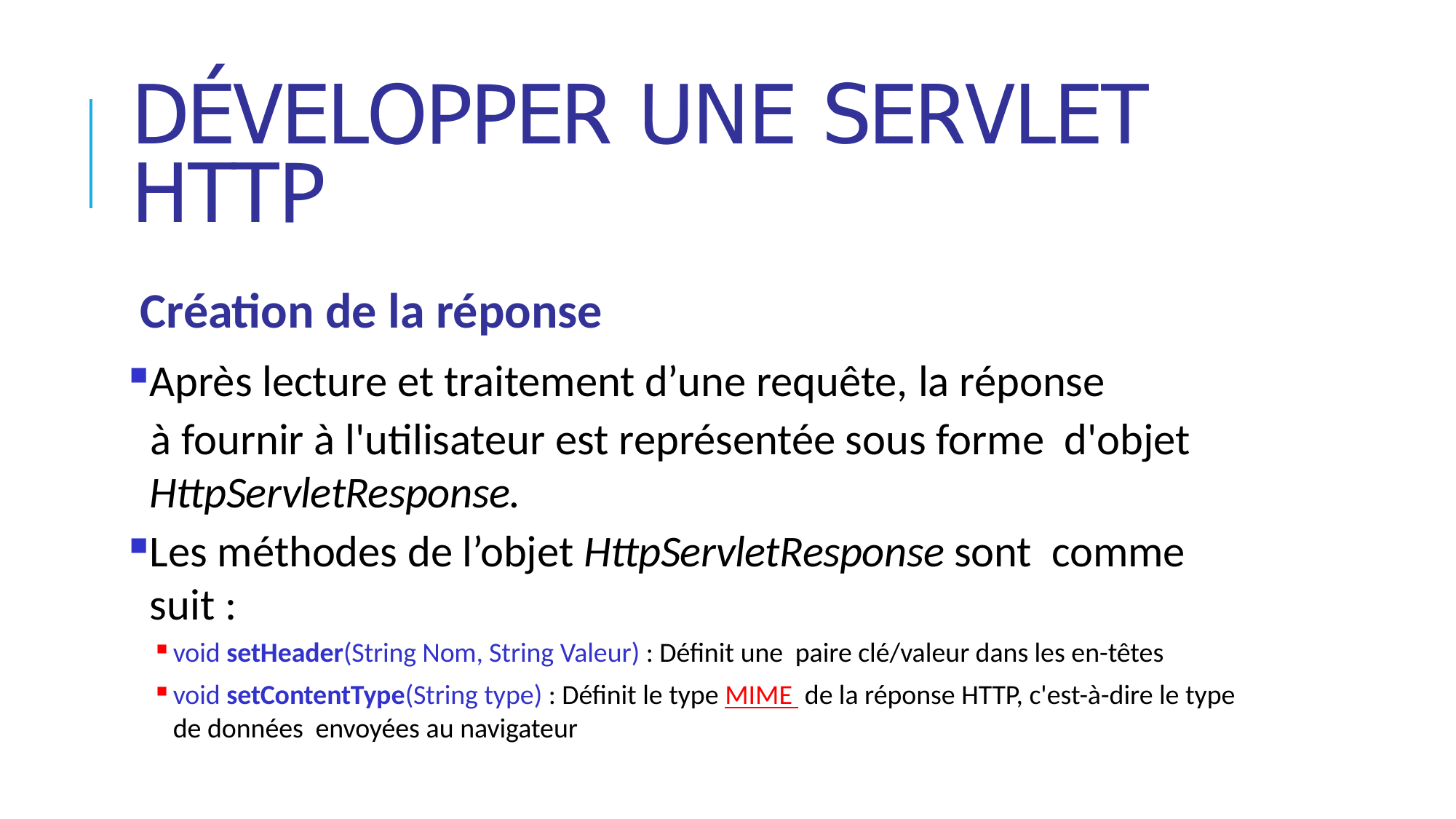

# Développer une servlet http
Création de la réponse
Après lecture et traitement d’une requête, la réponse
à fournir à l'utilisateur est représentée sous forme  d'objet HttpServletResponse.
Les méthodes de l’objet HttpServletResponse sont  comme suit :
void setHeader(String Nom, String Valeur) : Définit une  paire clé/valeur dans les en-têtes
void setContentType(String type) : Définit le type MIME  de la réponse HTTP, c'est-à-dire le type de données  envoyées au navigateur